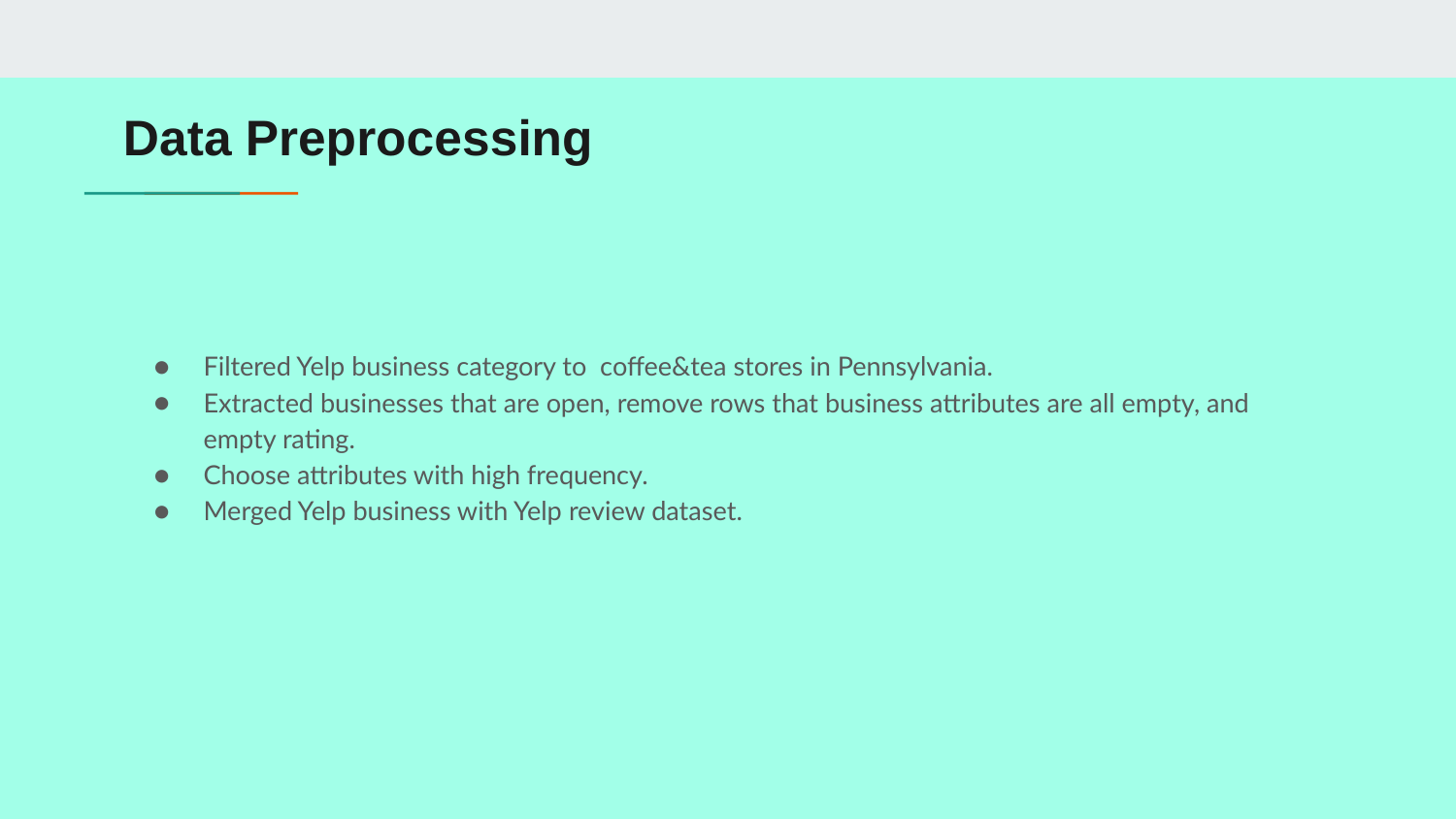

# Data Preprocessing
Filtered Yelp business category to  coffee&tea stores in Pennsylvania.
Extracted businesses that are open, remove rows that business attributes are all empty, and empty rating.
Choose attributes with high frequency.
Merged Yelp business with Yelp review dataset.